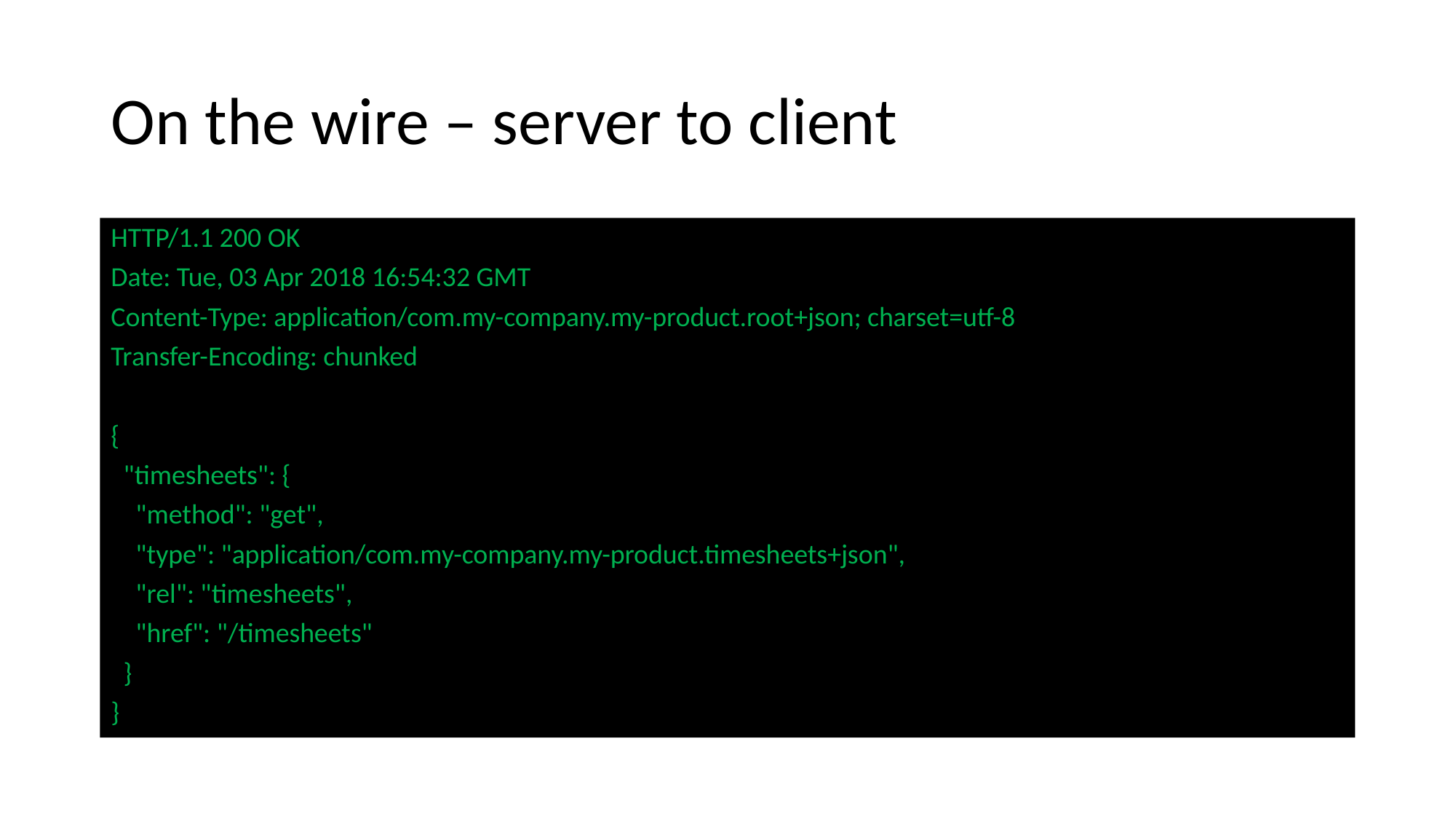

# On the wire – server to client
HTTP/1.1 200 OK
Date: Tue, 03 Apr 2018 16:54:32 GMT
Content-Type: application/com.my-company.my-product.root+json; charset=utf-8
Transfer-Encoding: chunked

{
  "timesheets": {
    "method": "get",
    "type": "application/com.my-company.my-product.timesheets+json",
    "rel": "timesheets",
    "href": "/timesheets"
  }
}